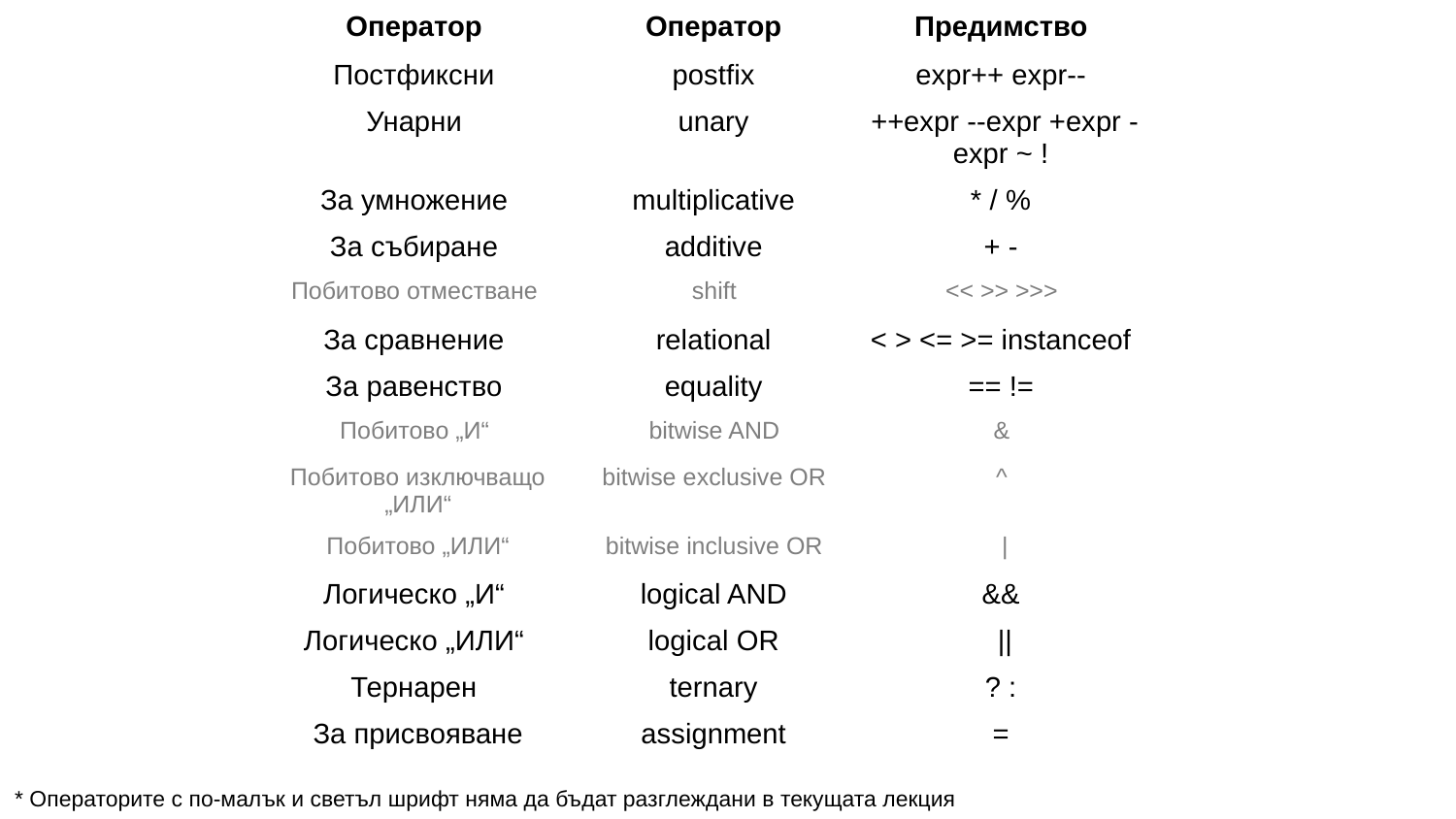

| Оператор | Оператор | Предимство |
| --- | --- | --- |
| Постфиксни | postfix | expr++ expr-- |
| Унарни | unary | ++expr --expr +expr -expr ~ ! |
| За умножение | multiplicative | \* / % |
| За събиране | additive | + - |
| Побитово отместване | shift | << >> >>> |
| За сравнение | relational | < > <= >= instanceof |
| За равенство | equality | == != |
| Побитово „И“ | bitwise AND | & |
| Побитово изключващо „ИЛИ“ | bitwise exclusive OR | ^ |
| Побитово „ИЛИ“ | bitwise inclusive OR | | |
| Логическо „И“ | logical AND | && |
| Логическо „ИЛИ“ | logical OR | || |
| Тернарен | ternary | ? : |
| За присвояване | assignment | = |
Предимство на операторите
* Операторите с по-малък и светъл шрифт няма да бъдат разглеждани в текущата лекция